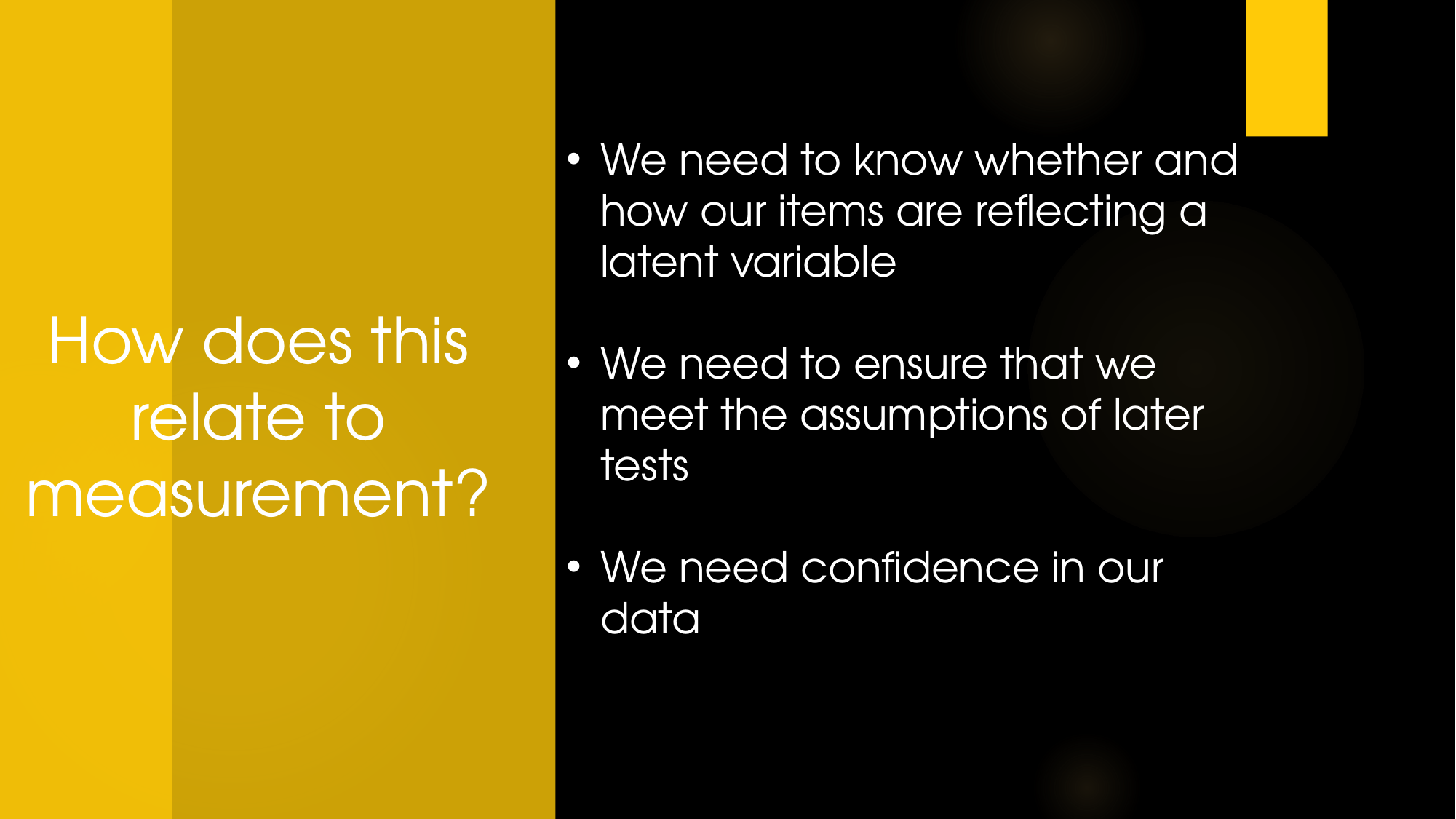

How does this relate to measurement?
We need to know whether and how our items are reflecting a latent variable

We need to ensure that we meet the assumptions of later tests

We need confidence in our data